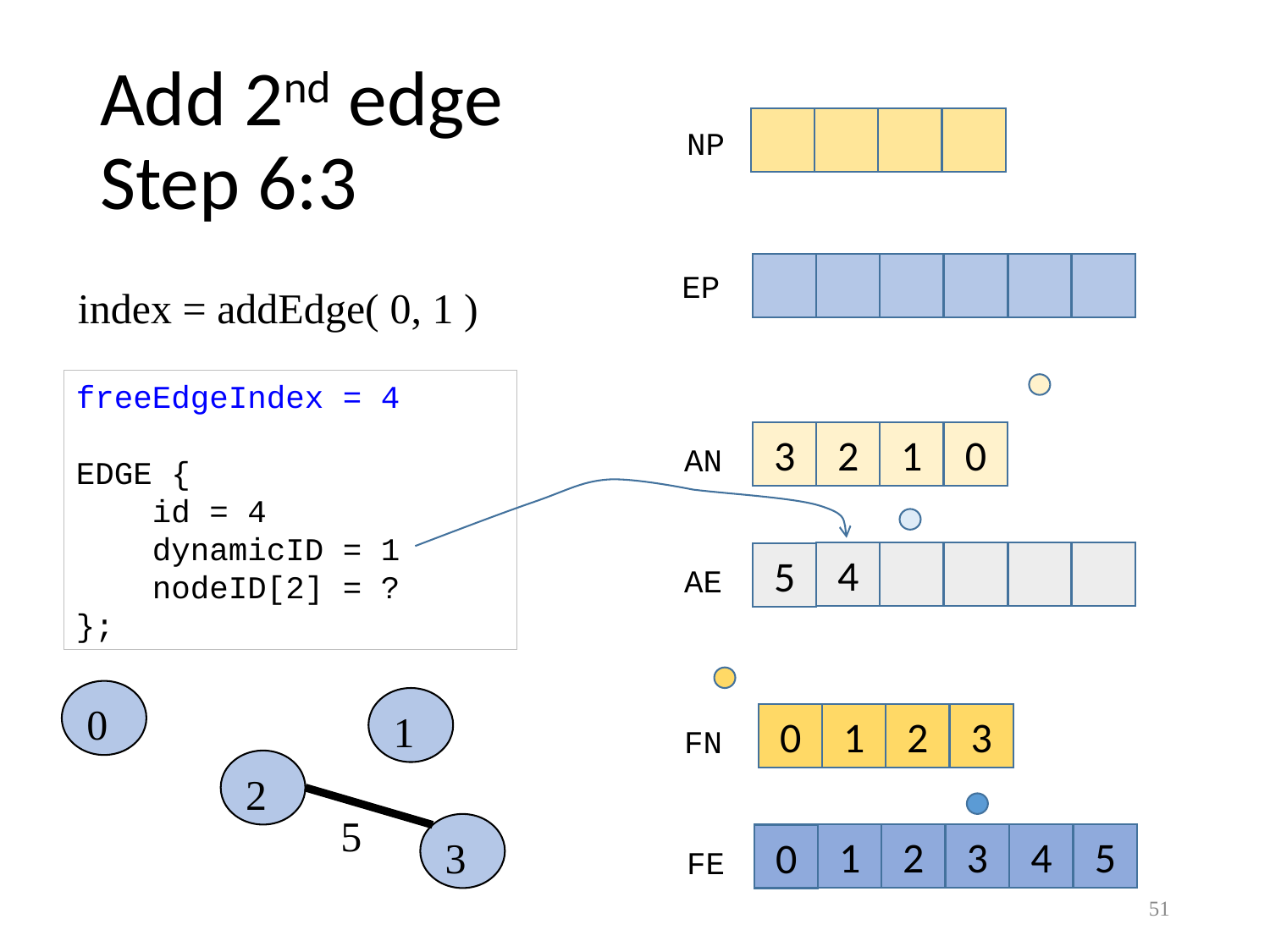

# Add 2nd edge Step 6:3

NP

EP
index = addEdge( 0, 1 )
freeEdgeIndex = 4

EDGE {
    id = 4
    dynamicID = 1
    nodeID[2] = ?
};

2
1
0
3
AN

4

5
AE

0
1
1
2
3
0
FN
2

5
3
1
2
3
4
5
0
FE
51